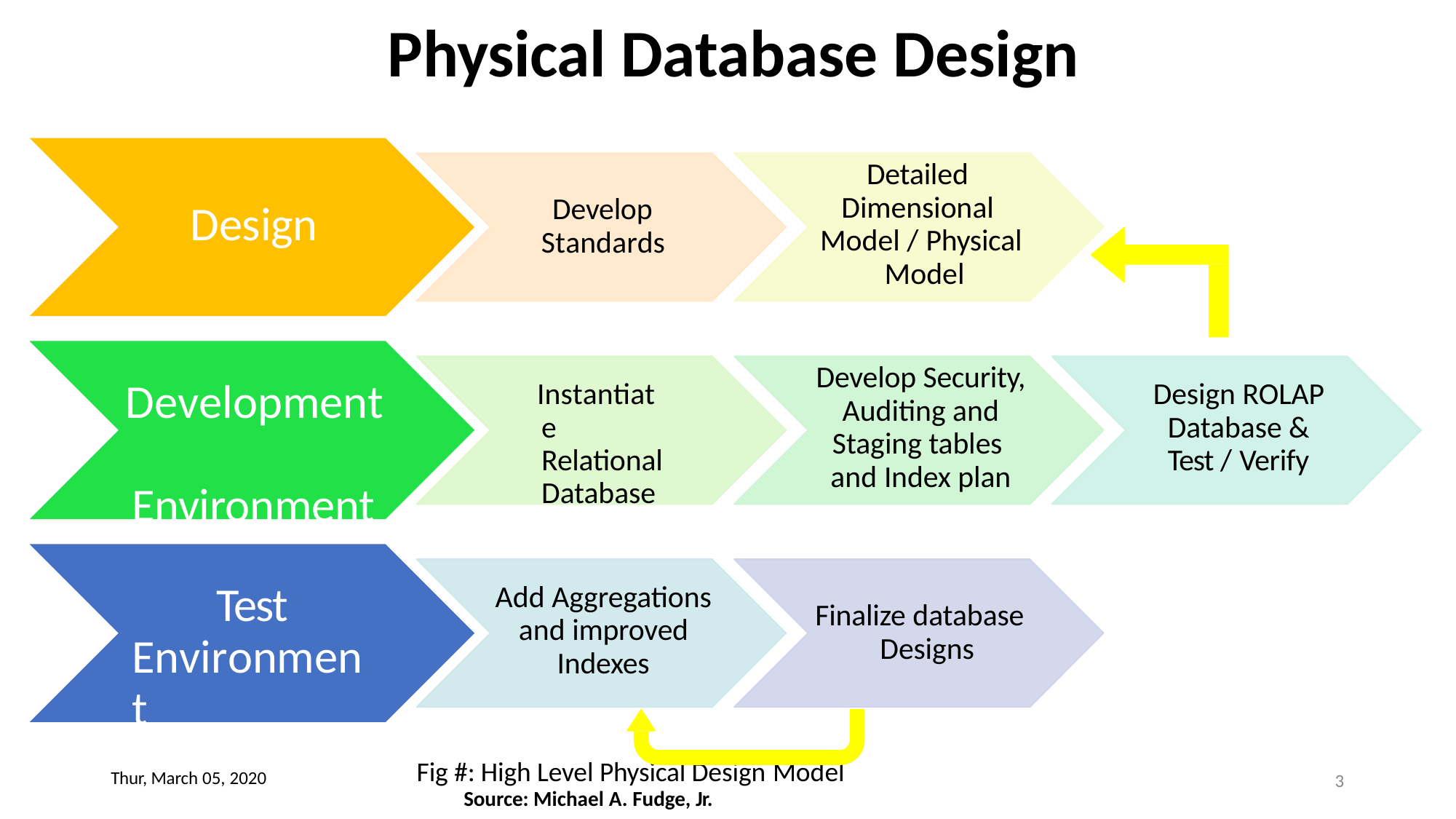

# Physical Database Design

Detailed  Dimensional  Model / Physical  Model
Develop  Standards
Design

Develop Security,  Auditing and  Staging tables  and Index plan
Development  Environment
Instantiate  Relational  Database
Design ROLAP  Database &  Test / Verify

Test  Environment
Add Aggregations  and improved  Indexes
Finalize database  Designs

Fig #: High Level Physical Design Model
Source: Michael A. Fudge, Jr.
Thur, March 05, 2020
3